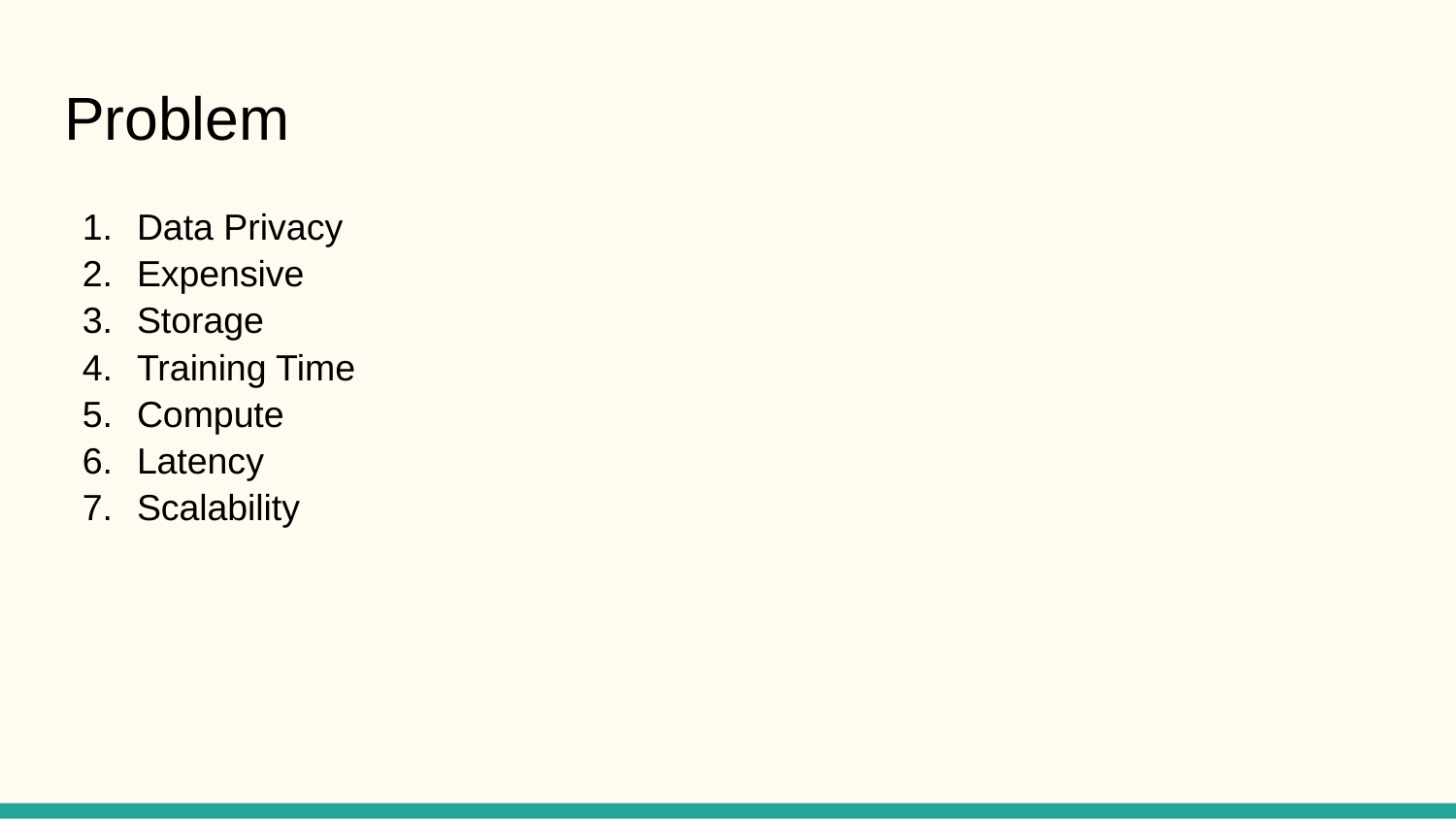

# Problem
Data Privacy
Expensive
Storage
Training Time
Compute
Latency
Scalability